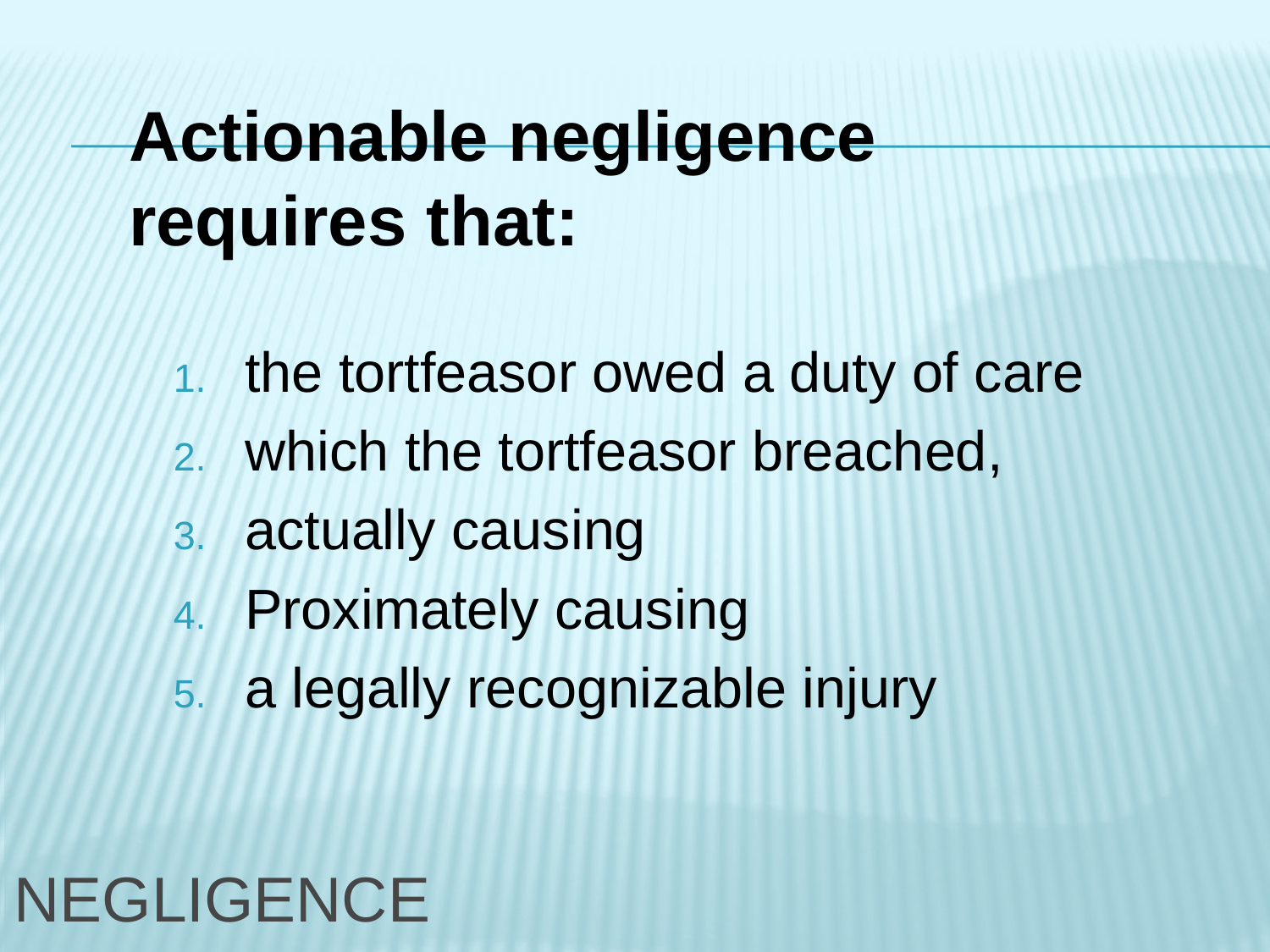

Actionable negligence requires that:

the tortfeasor owed a duty of care
which the tortfeasor breached,
actually causing
Proximately causing
a legally recognizable injury
# NEGLIGENCE